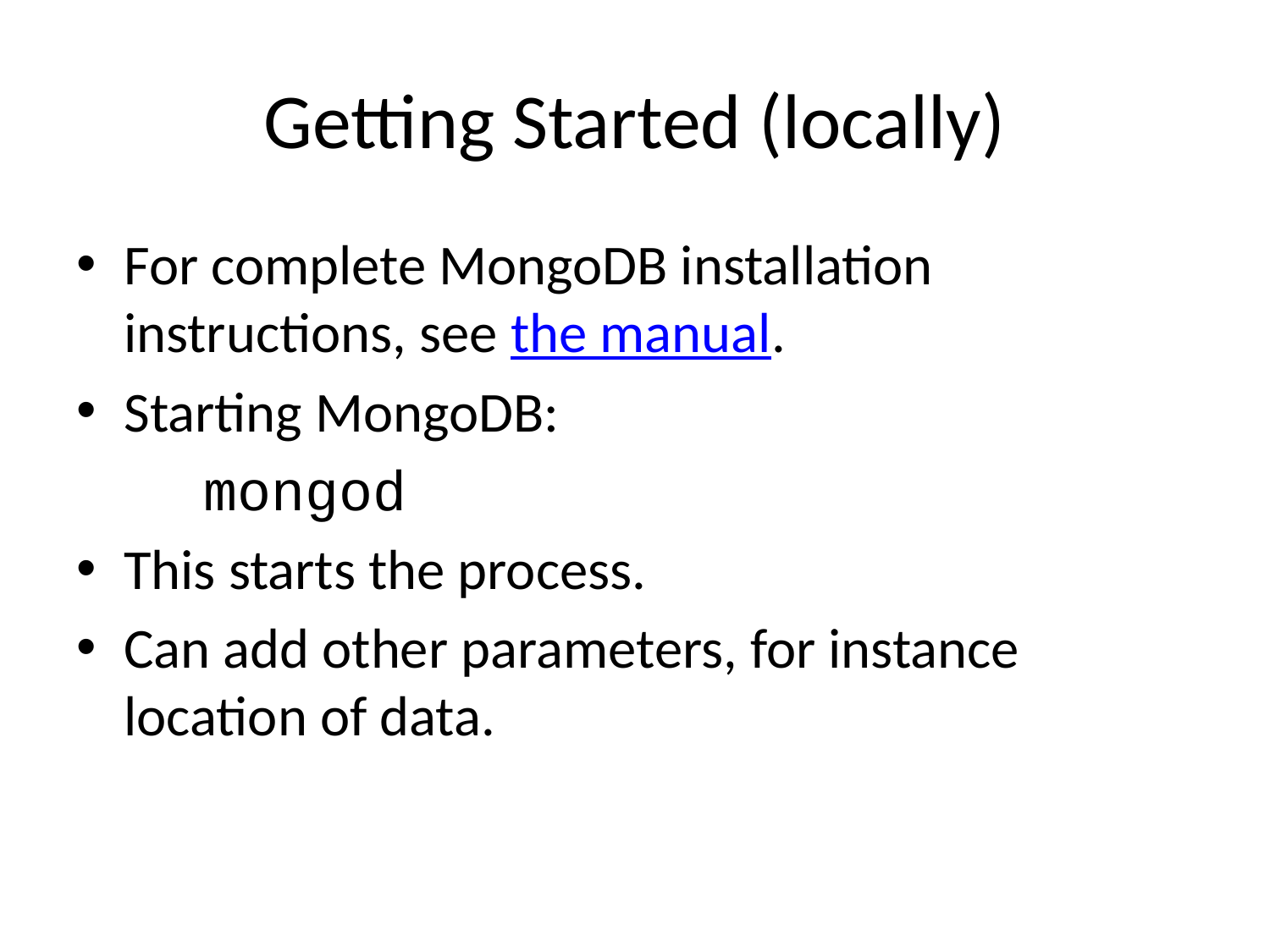

# Getting Started (locally)
For complete MongoDB installation instructions, see the manual.
Starting MongoDB:
	mongod
This starts the process.
Can add other parameters, for instance location of data.